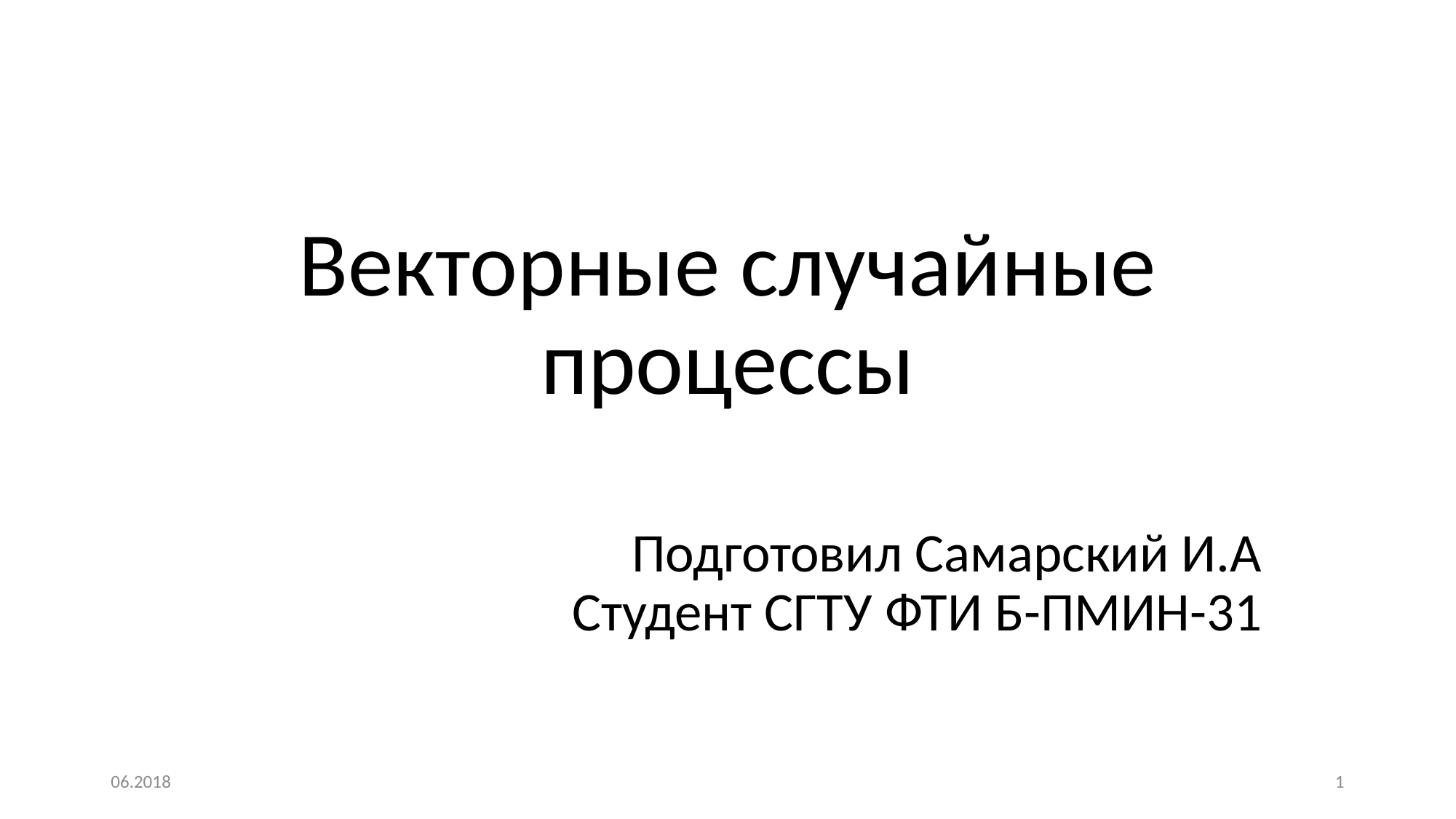

# Векторные случайные процессы
Подготовил Самарский И.А
Студент СГТУ ФТИ Б-ПМИН-31
06.2018
1